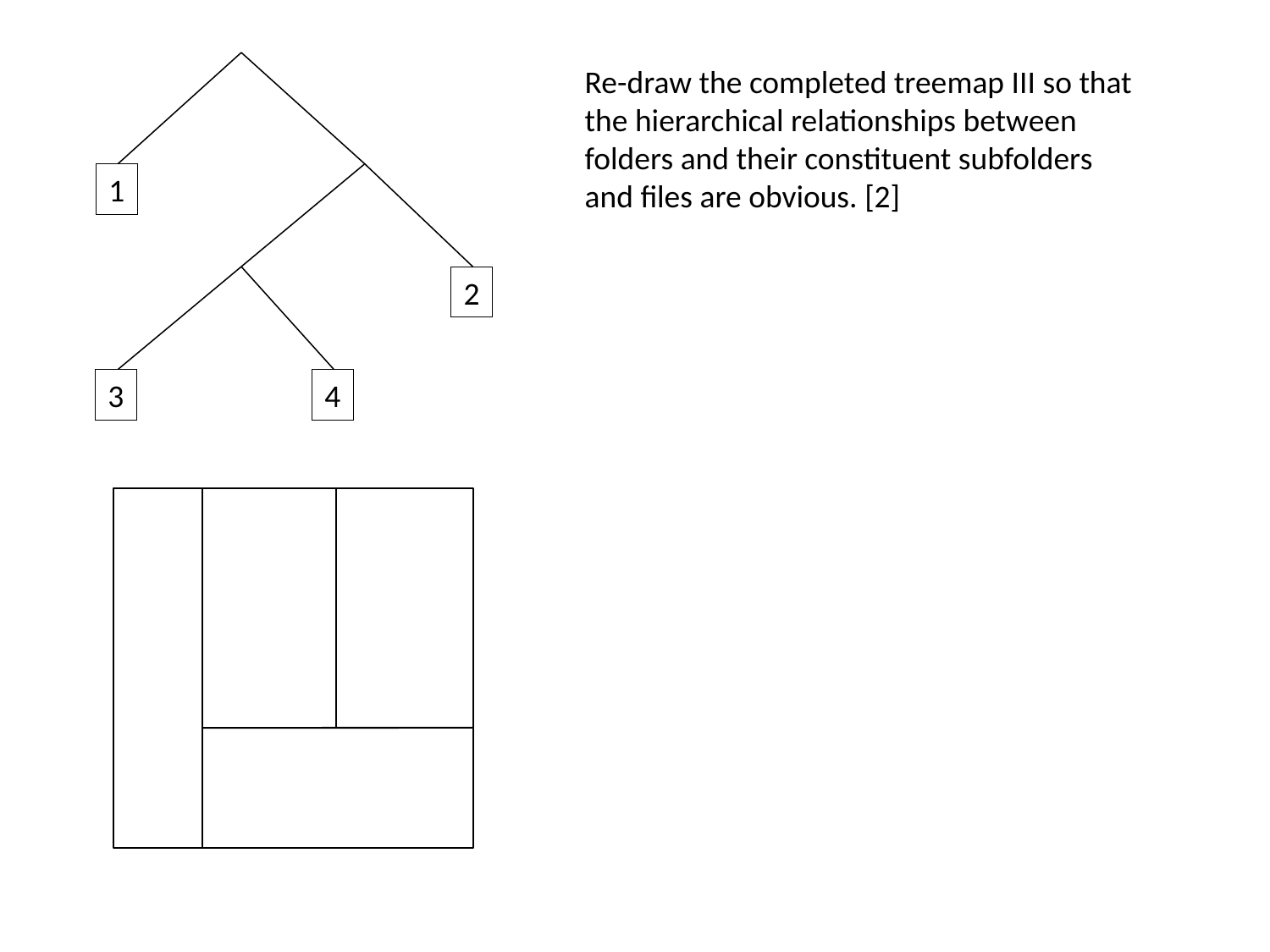

1
2
3
4
Re-draw the completed treemap III so that the hierarchical relationships between folders and their constituent subfolders and files are obvious. [2]